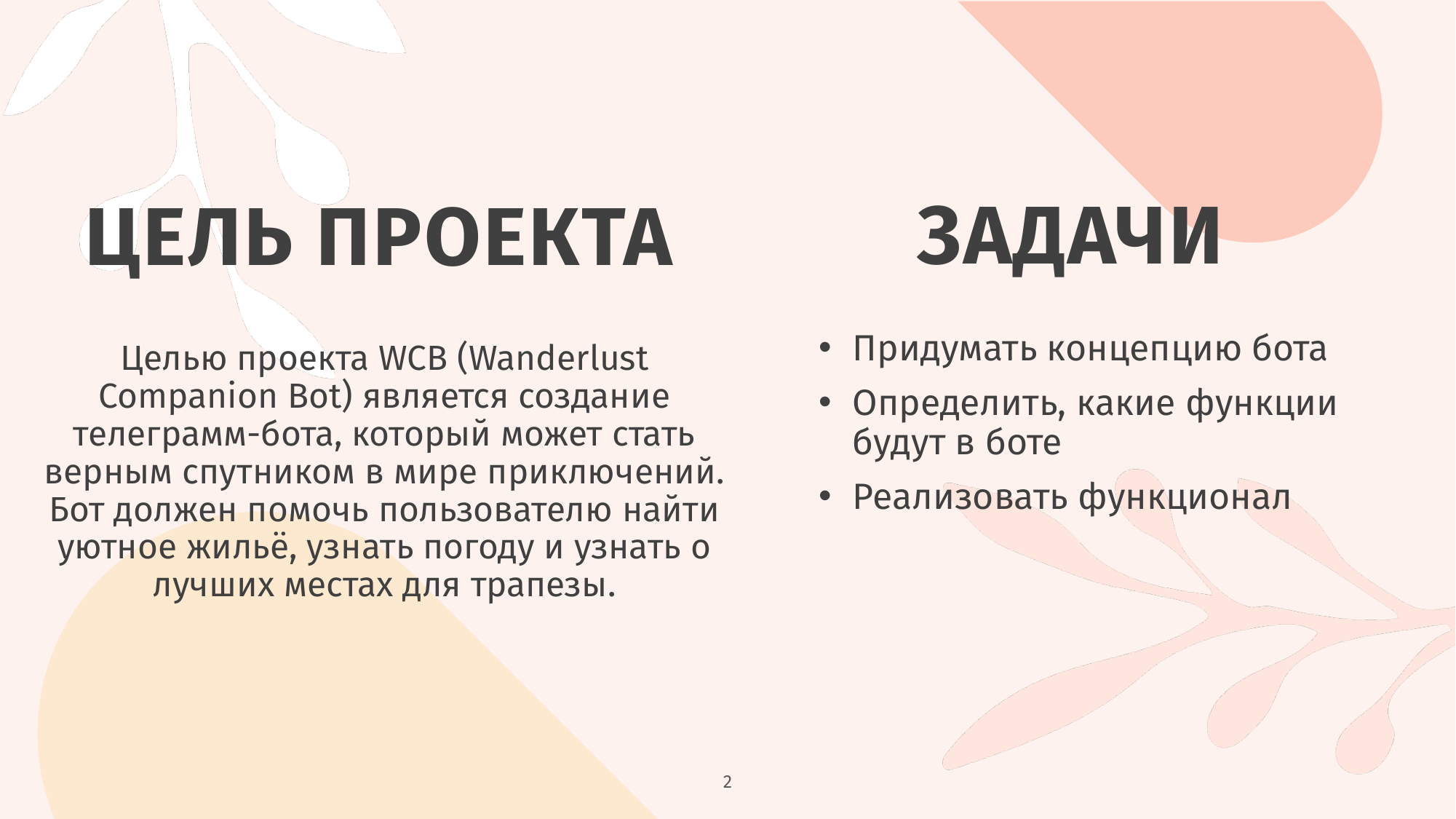

Задачи
# Цель проекта
Придумать концепцию бота
Определить, какие функции будут в боте
Реализовать функционал

Целью проекта WCB (Wanderlust Companion Bot) является создание телеграмм-бота, который может стать верным спутником в мире приключений. Бот должен помочь пользователю найти уютное жильё, узнать погоду и узнать о лучших местах для трапезы.
2